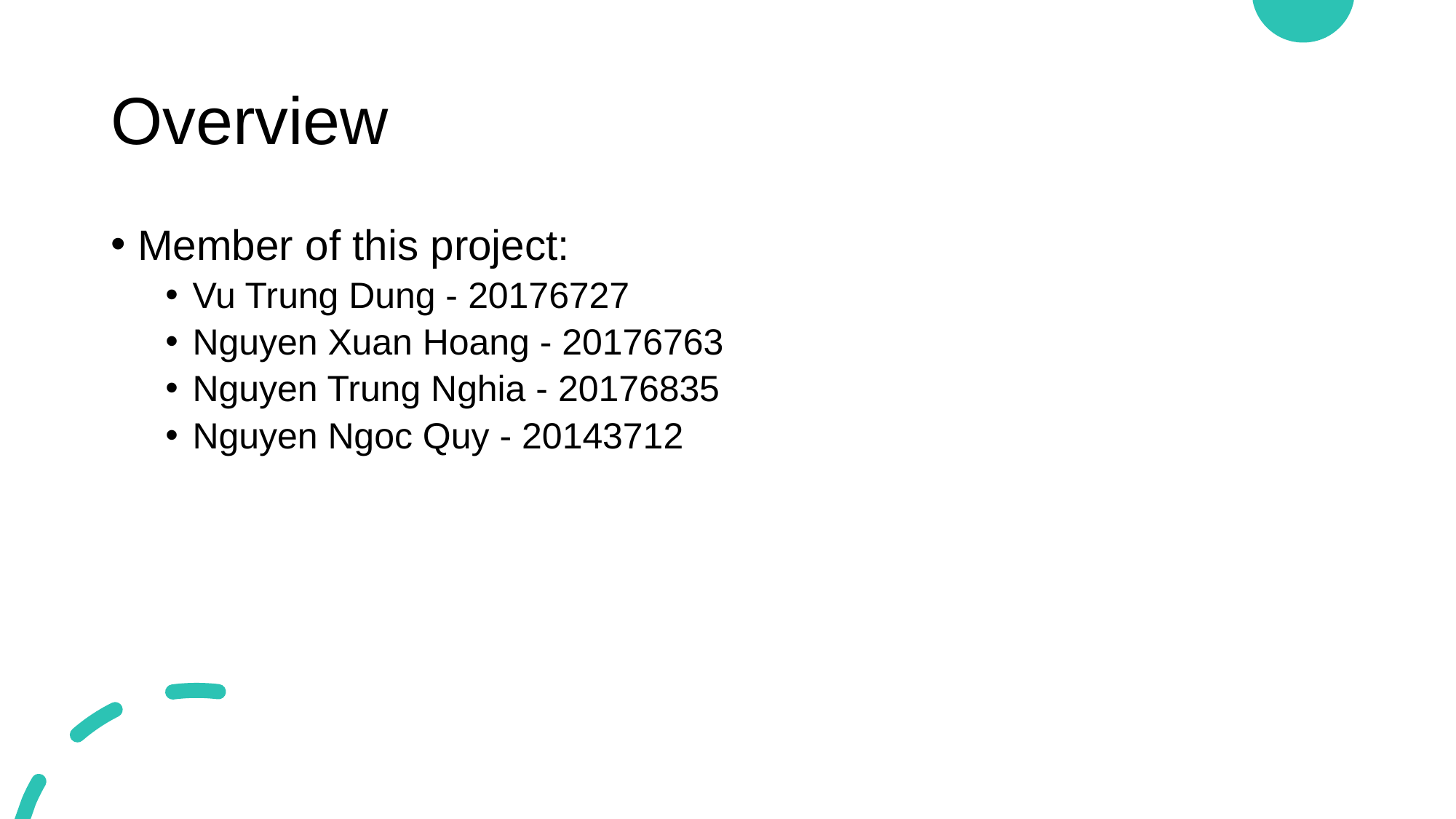

Overview
Member of this project:
Vu Trung Dung - 20176727
Nguyen Xuan Hoang - 20176763
Nguyen Trung Nghia - 20176835
Nguyen Ngoc Quy - 20143712